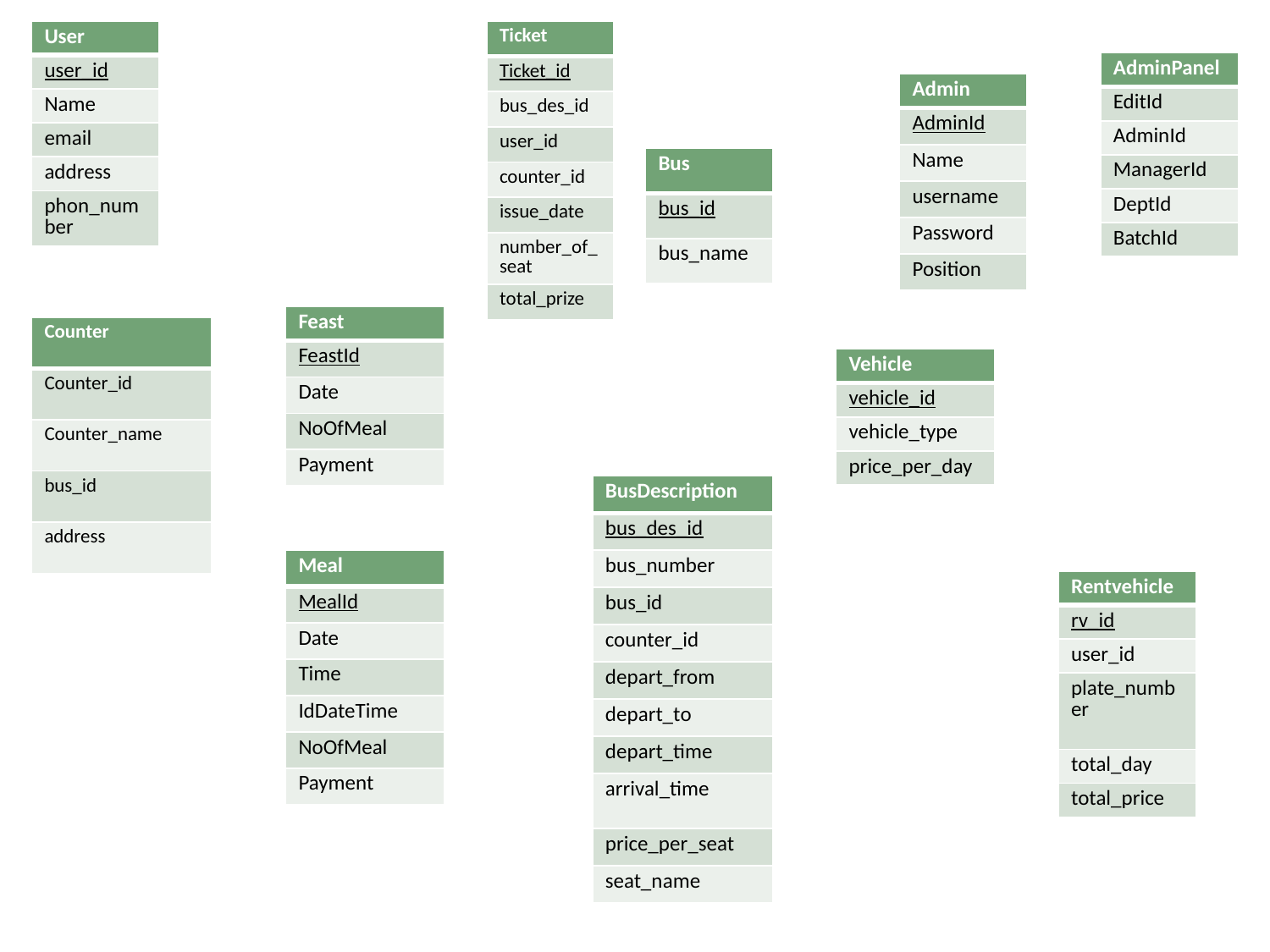

| User |
| --- |
| user\_id |
| Name |
| email |
| address |
| phon\_number |
| Ticket |
| --- |
| Ticket\_id |
| bus\_des\_id |
| user\_id |
| counter\_id |
| issue\_date |
| number\_of\_seat |
| total\_prize |
| AdminPanel |
| --- |
| EditId |
| AdminId |
| ManagerId |
| DeptId |
| BatchId |
| Admin |
| --- |
| AdminId |
| Name |
| username |
| Password |
| Position |
| Bus |
| --- |
| bus\_id |
| bus\_name |
| Feast |
| --- |
| FeastId |
| Date |
| NoOfMeal |
| Payment |
| Counter |
| --- |
| Counter\_id |
| Counter\_name |
| bus\_id |
| address |
| Vehicle |
| --- |
| vehicle\_id |
| vehicle\_type |
| price\_per\_day |
| BusDescription |
| --- |
| bus\_des\_id |
| bus\_number |
| bus\_id |
| counter\_id |
| depart\_from |
| depart\_to |
| depart\_time |
| arrival\_time |
| price\_per\_seat |
| seat\_name |
| Meal |
| --- |
| MealId |
| Date |
| Time |
| IdDateTime |
| NoOfMeal |
| Payment |
| Rentvehicle |
| --- |
| rv\_id |
| user\_id |
| plate\_number |
| total\_day |
| total\_price |